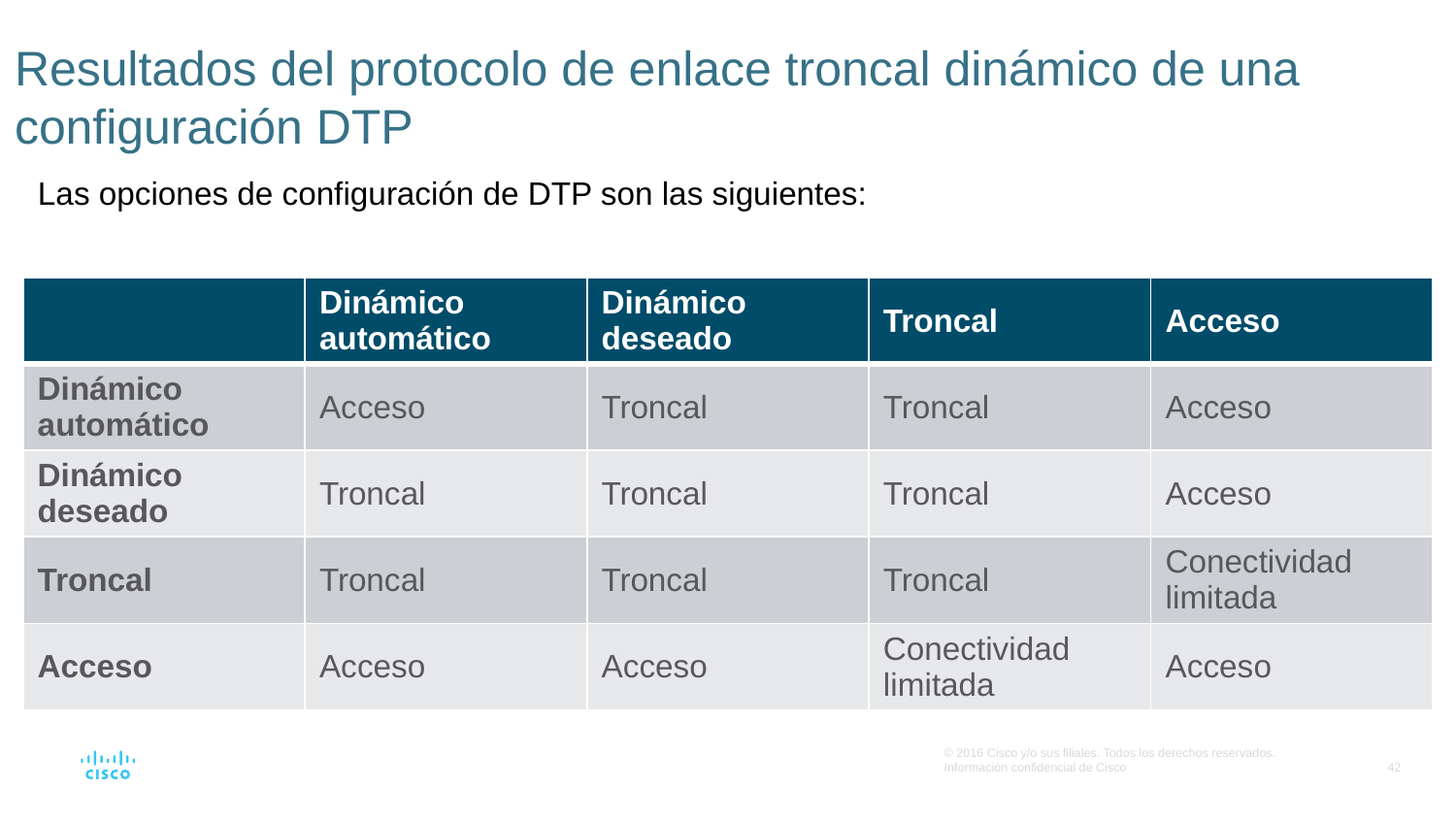

# Resultados del protocolo de enlace troncal dinámico de una configuración DTP
Las opciones de configuración de DTP son las siguientes:
|  | Dinámico automático | Dinámico deseado | Troncal | Acceso |
| --- | --- | --- | --- | --- |
| Dinámico automático | Acceso | Troncal | Troncal | Acceso |
| Dinámico deseado | Troncal | Troncal | Troncal | Acceso |
| Troncal | Troncal | Troncal | Troncal | Conectividad limitada |
| Acceso | Acceso | Acceso | Conectividad limitada | Acceso |